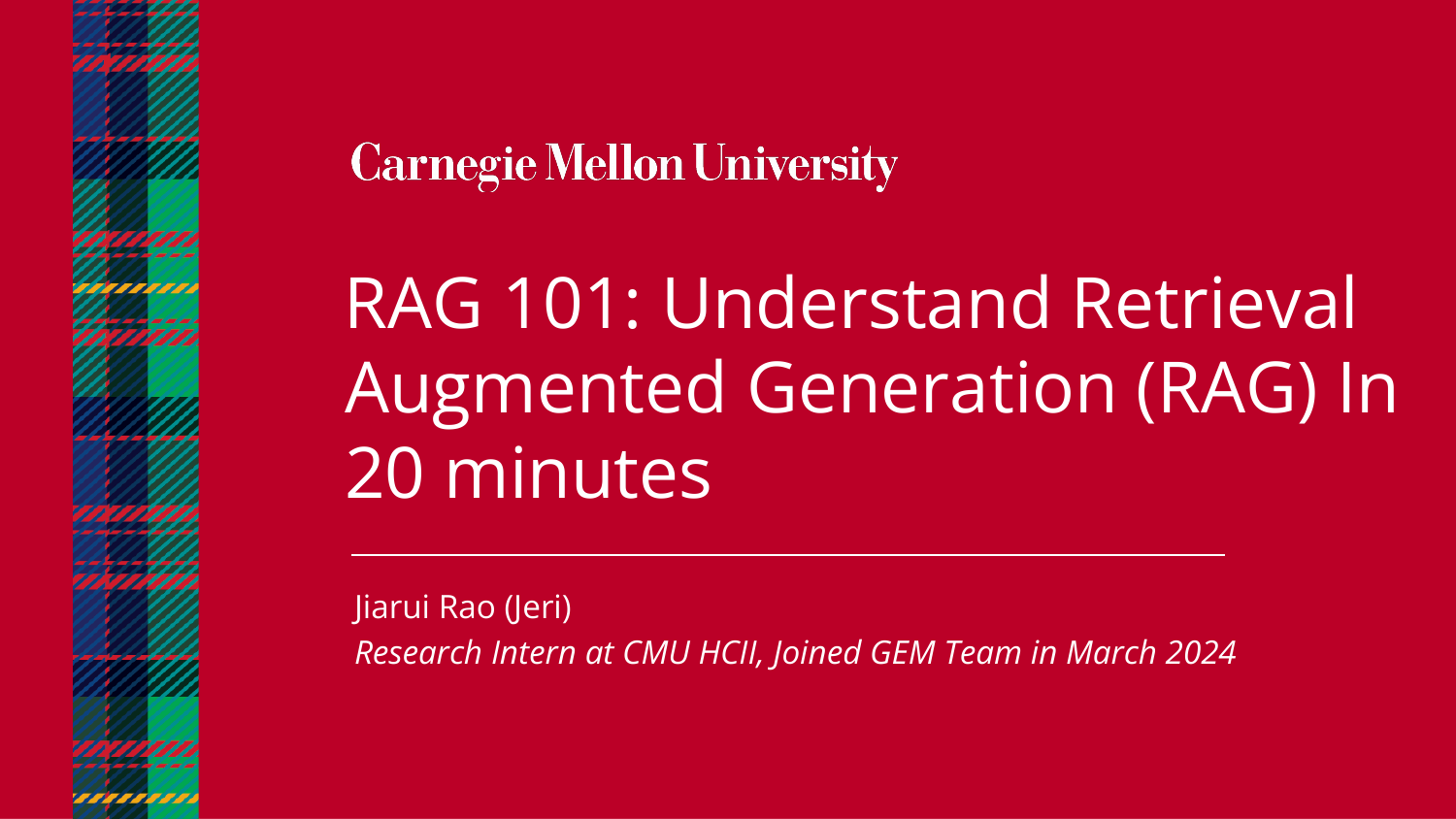

RAG 101: Understand Retrieval Augmented Generation (RAG) In 20 minutes
Jiarui Rao (Jeri)
Research Intern at CMU HCII, Joined GEM Team in March 2024